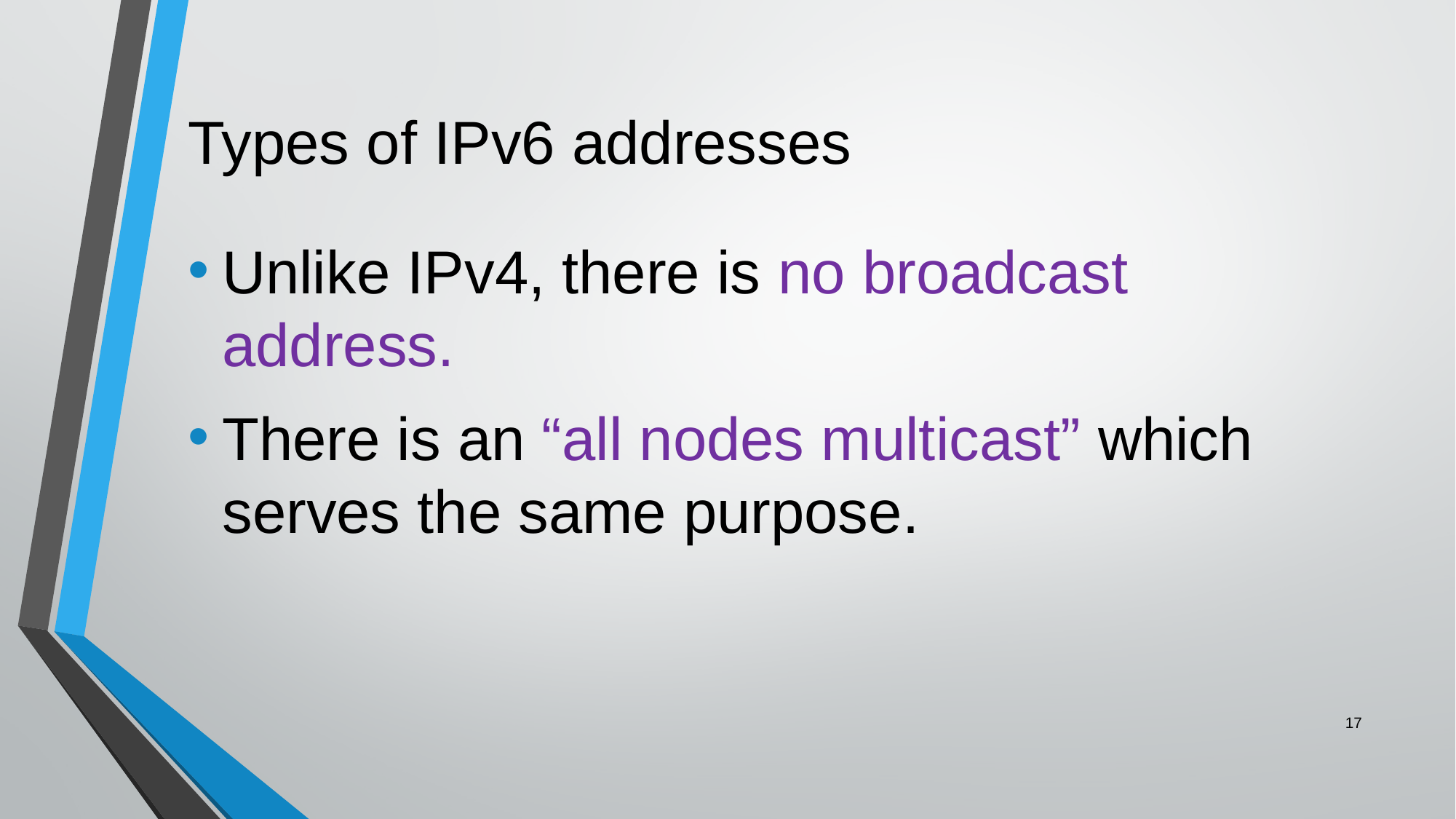

# Types of IPv6 addresses
Unlike IPv4, there is no broadcast address.
There is an “all nodes multicast” which serves the same purpose.

17